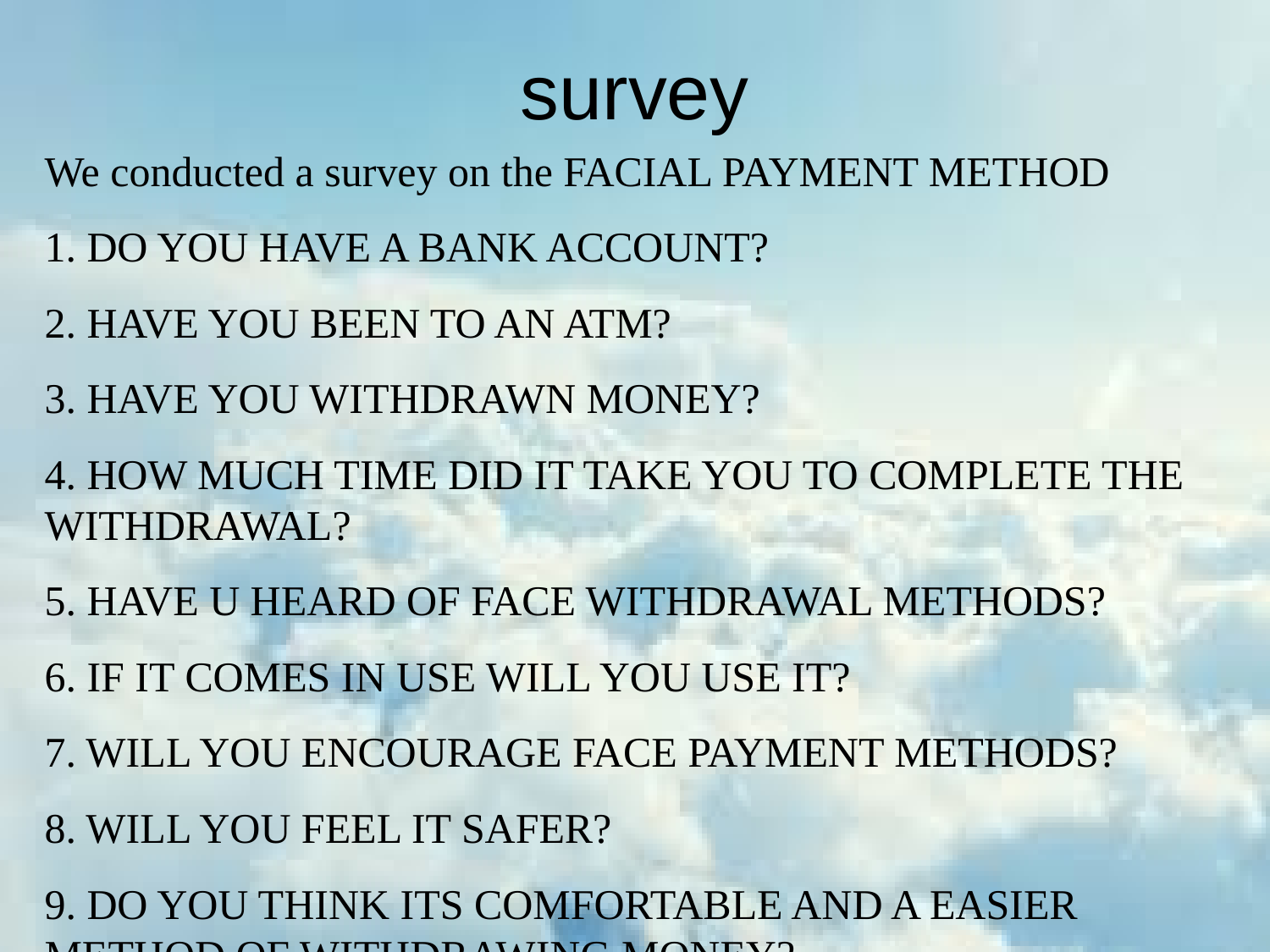

# survey
We conducted a survey on the FACIAL PAYMENT METHOD
1. DO YOU HAVE A BANK ACCOUNT?
2. HAVE YOU BEEN TO AN ATM?
3. HAVE YOU WITHDRAWN MONEY?
4. HOW MUCH TIME DID IT TAKE YOU TO COMPLETE THE WITHDRAWAL?
5. HAVE U HEARD OF FACE WITHDRAWAL METHODS?
6. IF IT COMES IN USE WILL YOU USE IT?
7. WILL YOU ENCOURAGE FACE PAYMENT METHODS?
8. WILL YOU FEEL IT SAFER?
9. DO YOU THINK ITS COMFORTABLE AND A EASIER METHOD OF WITHDRAWING MONEY?
10. WHAT DO YOU THINK ABOUT FACE PAYMENT METHODS?